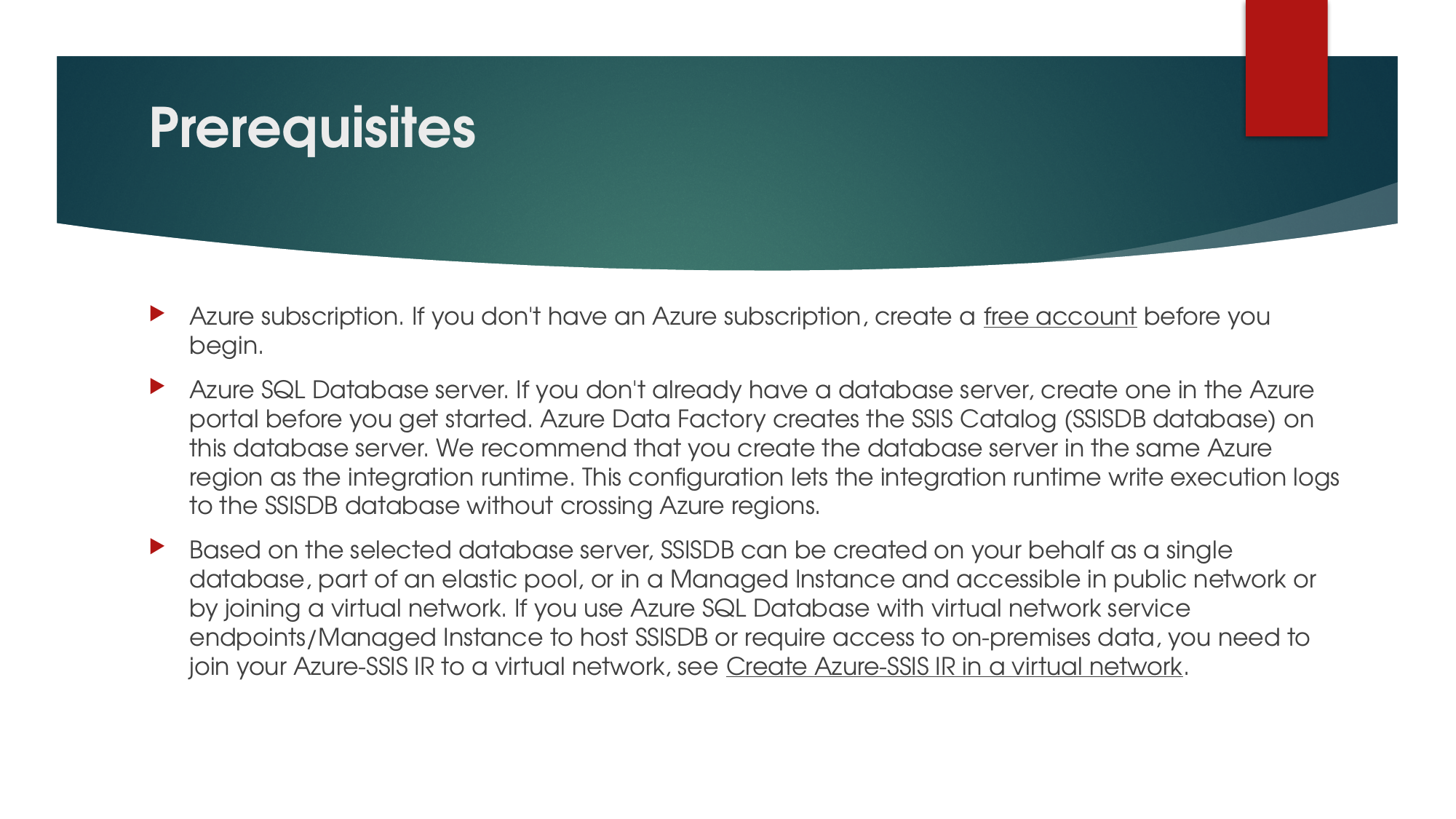

# Prerequisites
Azure subscription. If you don't have an Azure subscription, create a free account before you begin.
Azure SQL Database server. If you don't already have a database server, create one in the Azure portal before you get started. Azure Data Factory creates the SSIS Catalog (SSISDB database) on this database server. We recommend that you create the database server in the same Azure region as the integration runtime. This configuration lets the integration runtime write execution logs to the SSISDB database without crossing Azure regions.
Based on the selected database server, SSISDB can be created on your behalf as a single database, part of an elastic pool, or in a Managed Instance and accessible in public network or by joining a virtual network. If you use Azure SQL Database with virtual network service endpoints/Managed Instance to host SSISDB or require access to on-premises data, you need to join your Azure-SSIS IR to a virtual network, see Create Azure-SSIS IR in a virtual network.